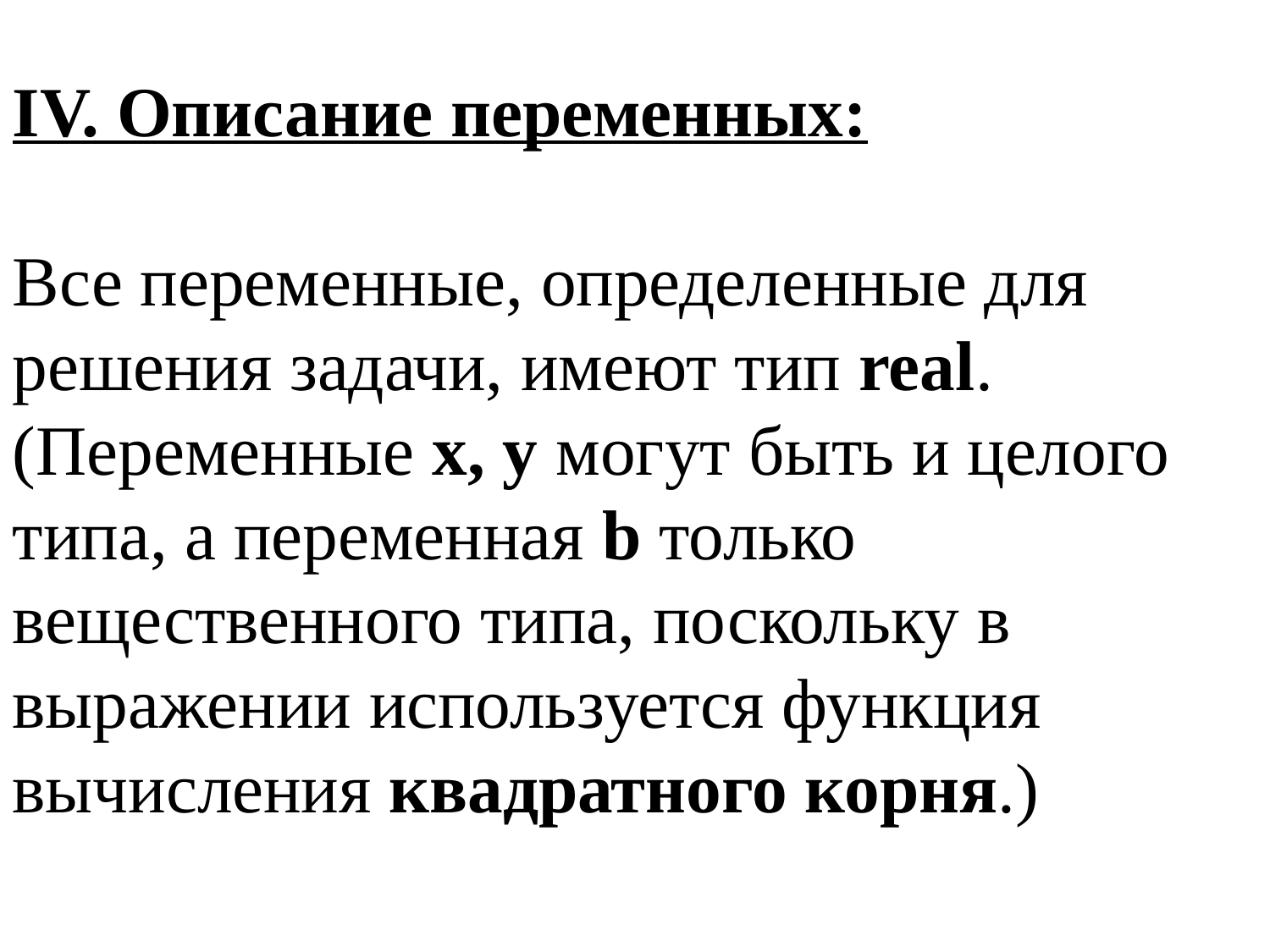

IV. Описание переменных:

Все переменные, определенные для решения задачи, имеют тип real. (Переменные x, y могут быть и целого типа, а переменная b только вещественного типа, поскольку в выражении используется функция вычисления квадратного корня.)